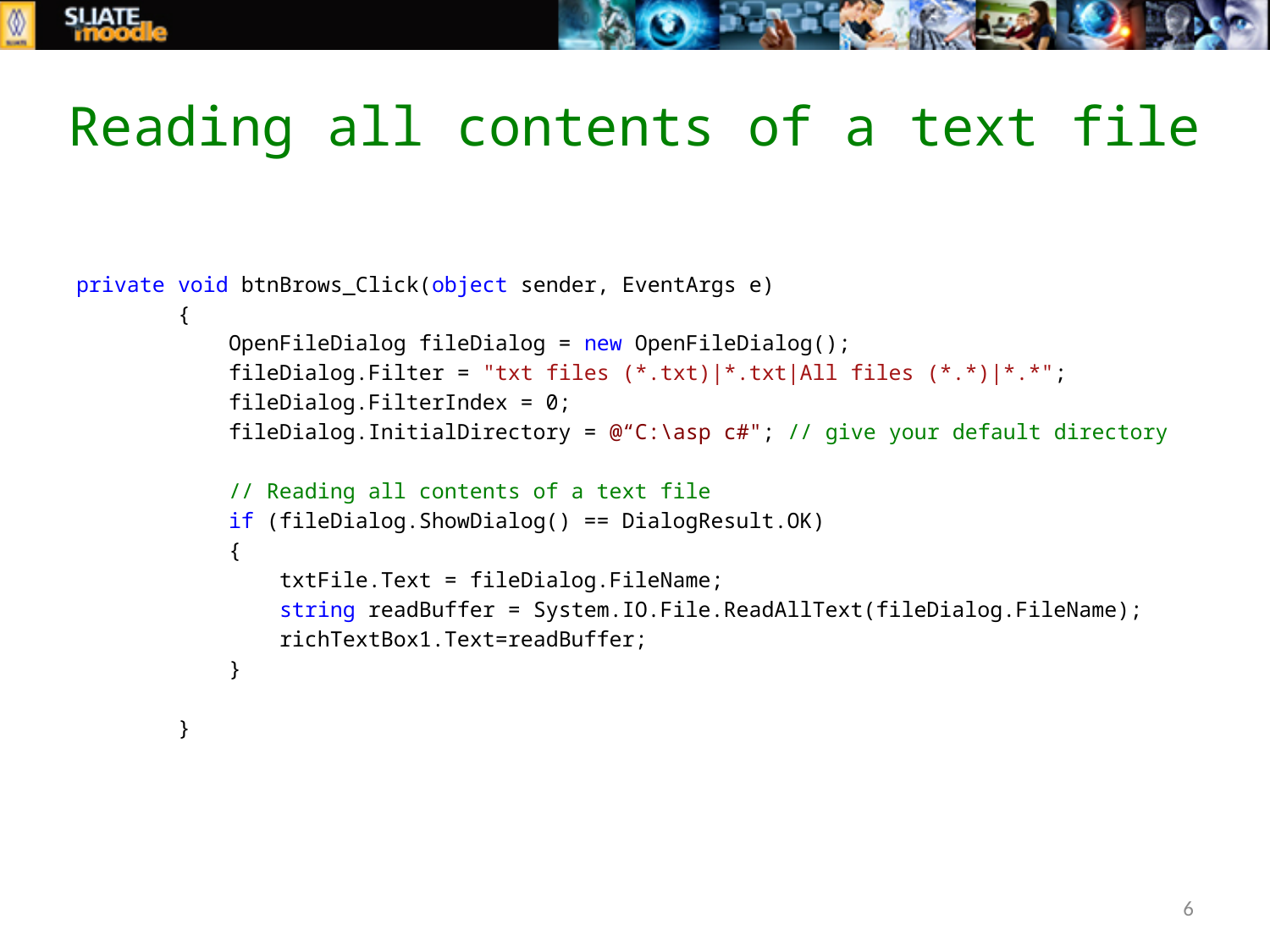

# Reading all contents of a text file
private void btnBrows_Click(object sender, EventArgs e)
        {
            OpenFileDialog fileDialog = new OpenFileDialog();
            fileDialog.Filter = "txt files (*.txt)|*.txt|All files (*.*)|*.*";
            fileDialog.FilterIndex = 0;
            fileDialog.InitialDirectory = @“C:\asp c#"; // give your default directory

            // Reading all contents of a text file
            if (fileDialog.ShowDialog() == DialogResult.OK)
            {
                txtFile.Text = fileDialog.FileName;
                string readBuffer = System.IO.File.ReadAllText(fileDialog.FileName);
                richTextBox1.Text=readBuffer;
            }

        }
6